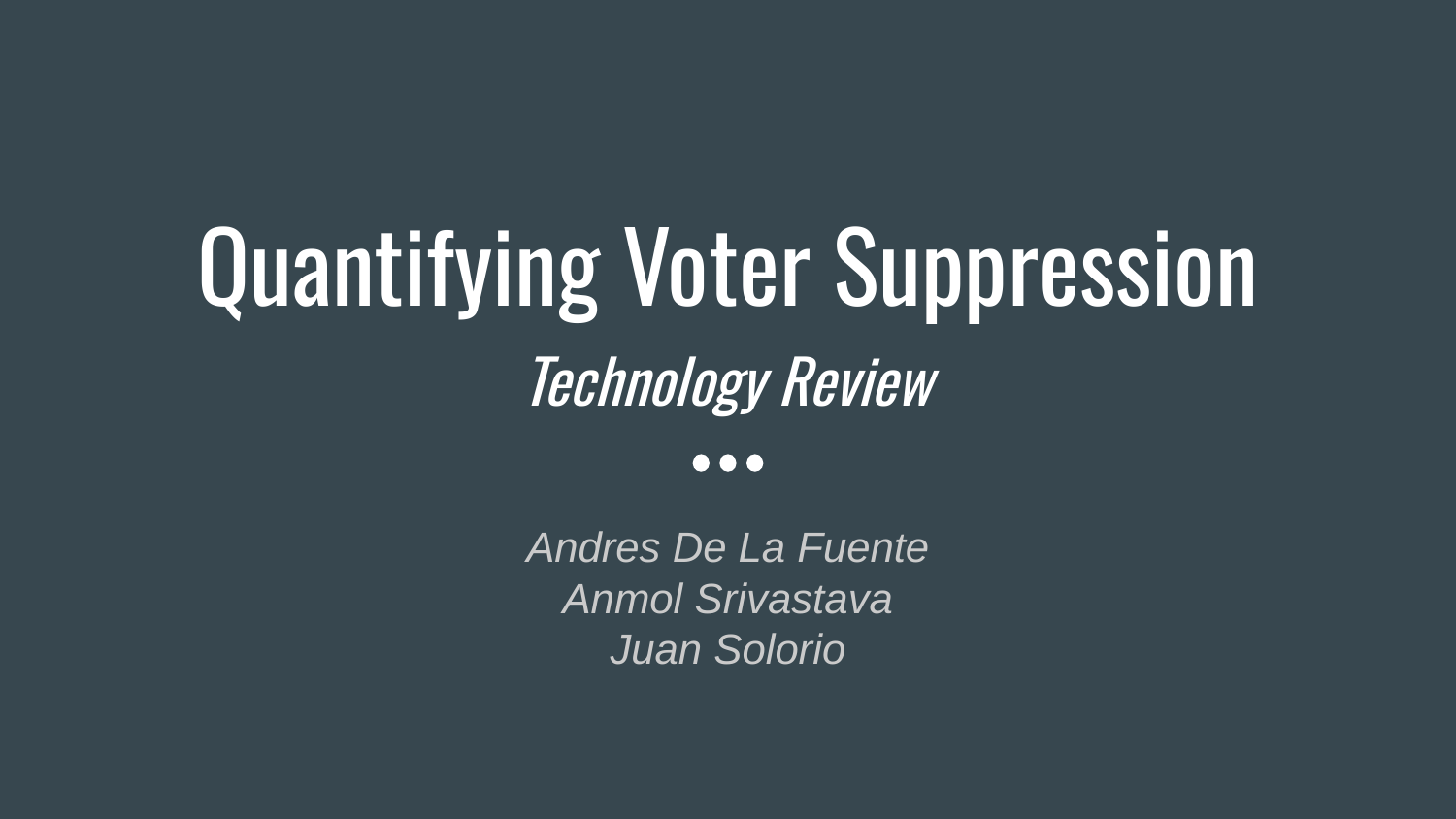

# Quantifying Voter Suppression
Technology Review
Andres De La Fuente
Anmol Srivastava
Juan Solorio